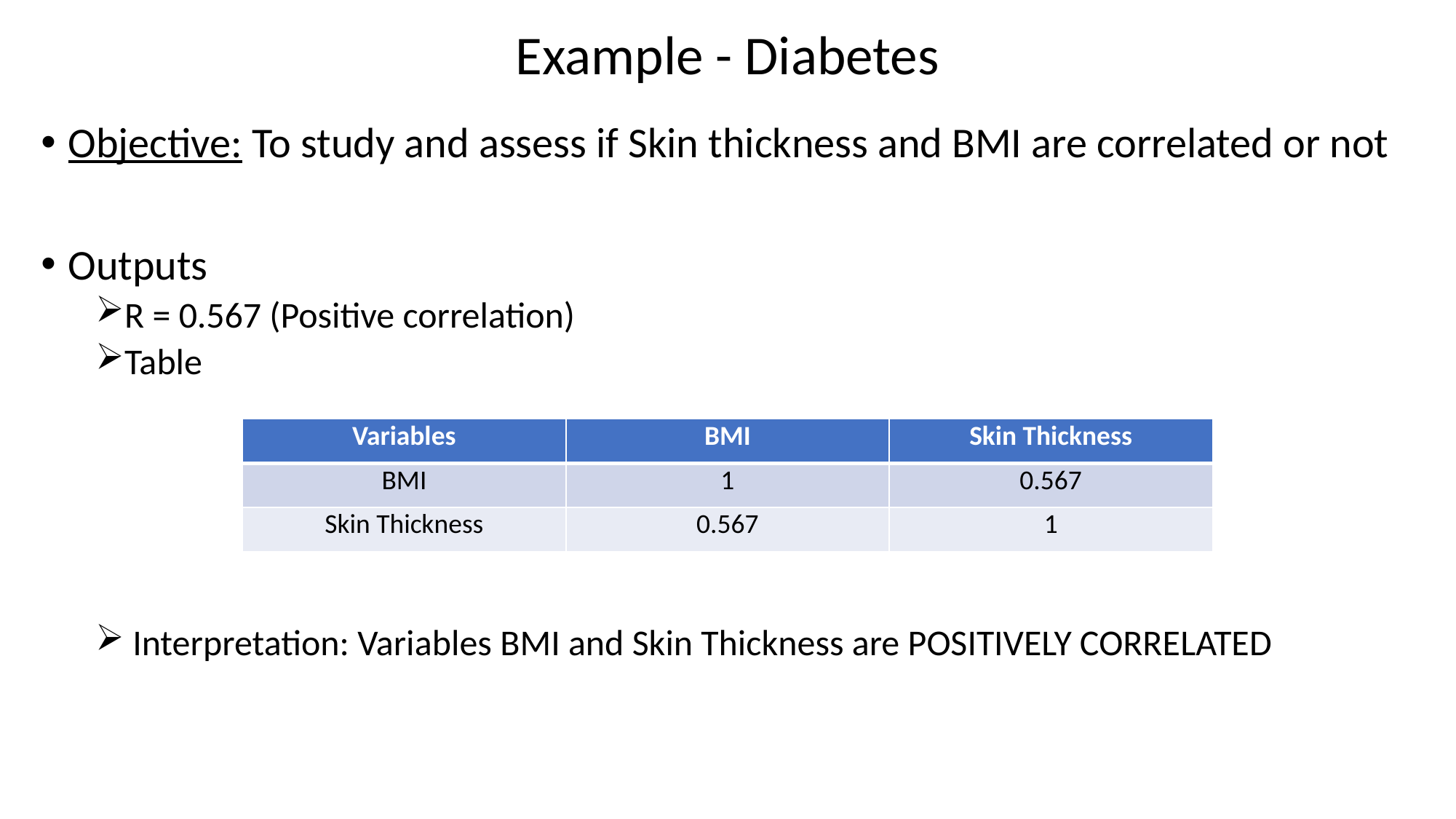

# Example - Diabetes
Objective: To study and assess if Skin thickness and BMI are correlated or not

Outputs
R = 0.567 (Positive correlation)
Table

 Interpretation: Variables BMI and Skin Thickness are POSITIVELY CORRELATED
| Variables | BMI | Skin Thickness |
| --- | --- | --- |
| BMI | 1 | 0.567 |
| Skin Thickness | 0.567 | 1 |